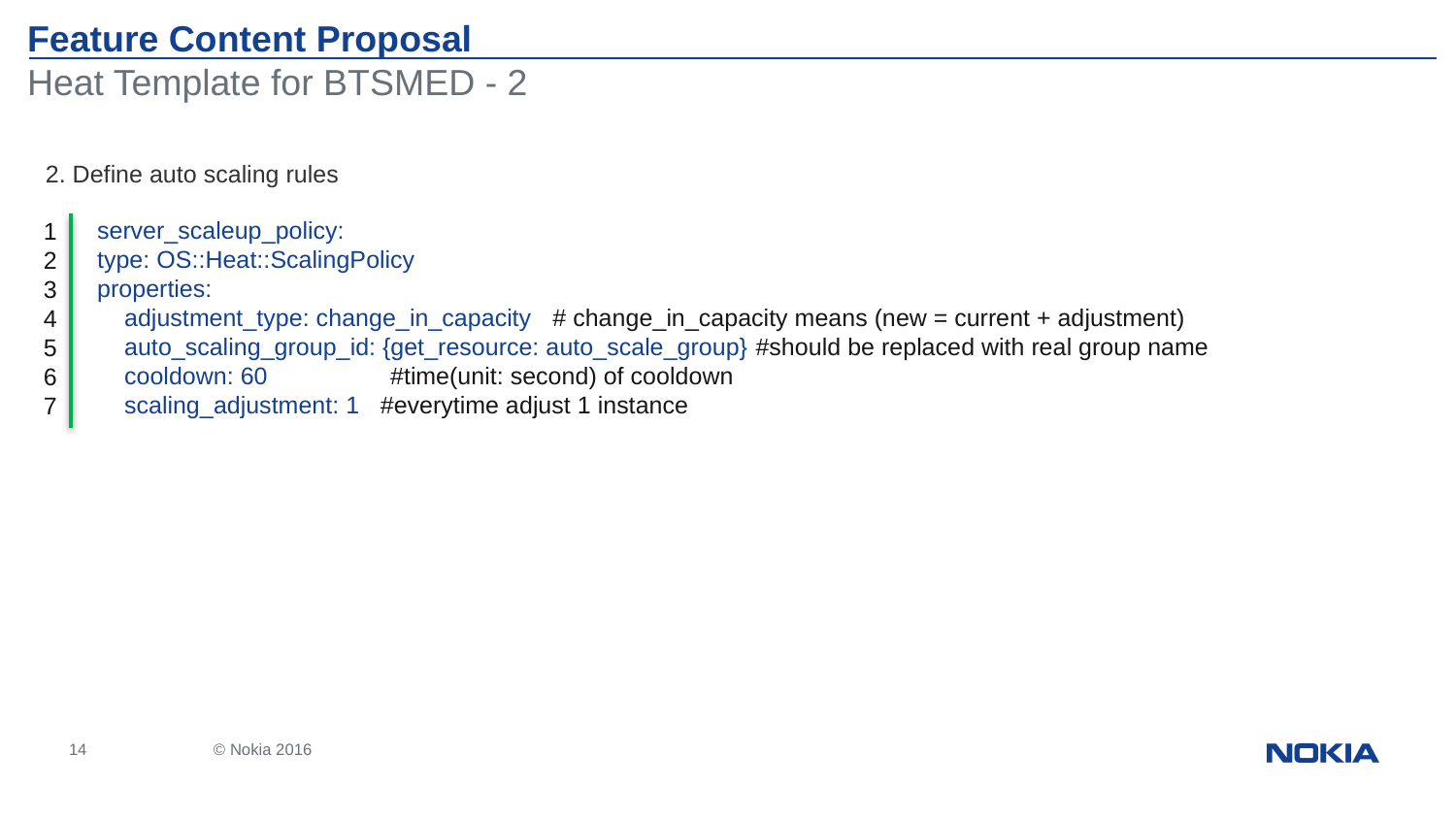

# Feature Content Proposal
Heat Template for BTSMED - 2
2. Define auto scaling rules
server_scaleup_policy:
type: OS::Heat::ScalingPolicy
properties:
    adjustment_type: change_in_capacity   # change_in_capacity means (new = current + adjustment)
    auto_scaling_group_id: {get_resource: auto_scale_group} #should be replaced with real group name
    cooldown: 60                  #time(unit: second) of cooldown
    scaling_adjustment: 1   #everytime adjust 1 instance
1
2
3
4
5
6
7